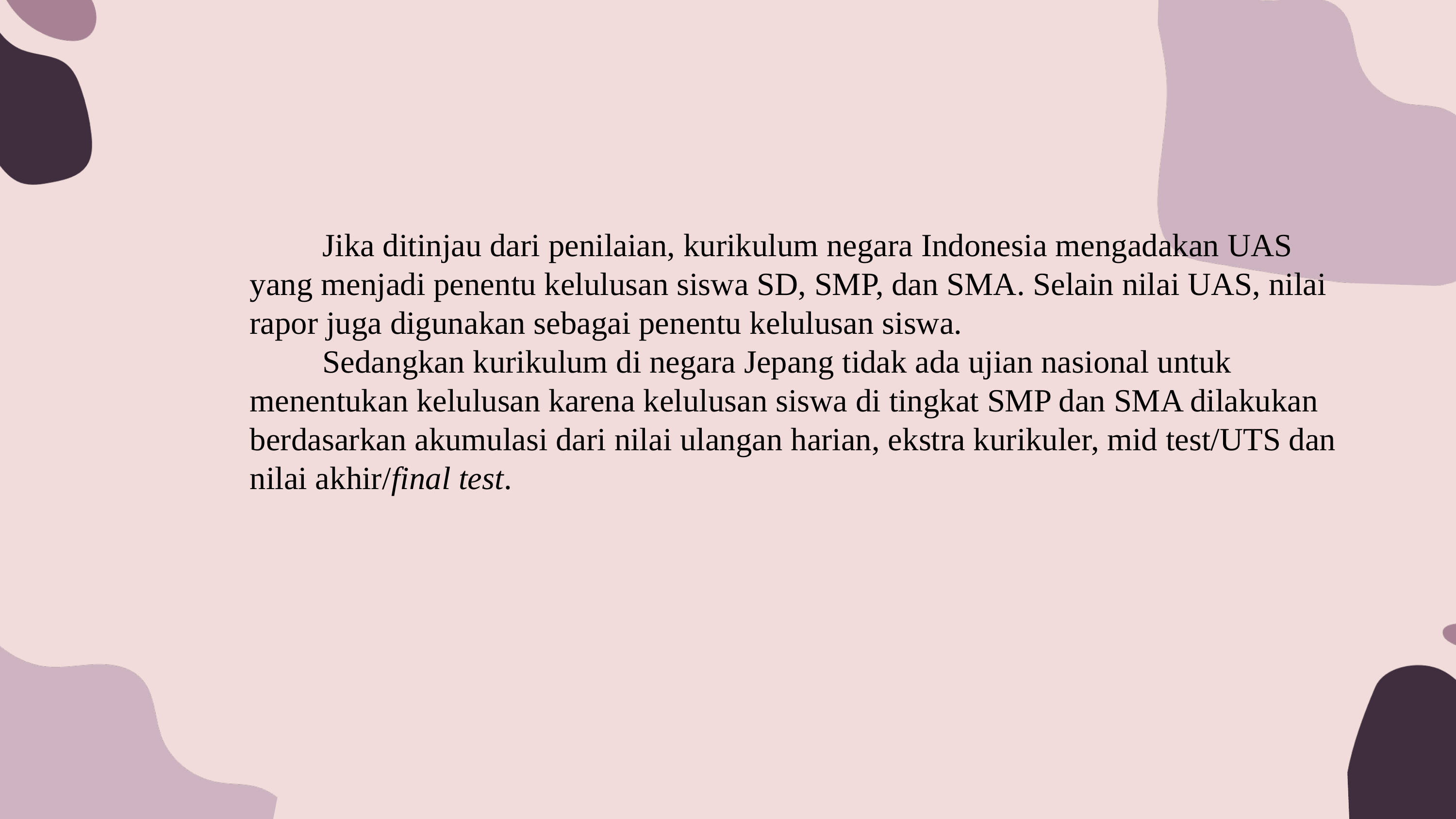

Jika ditinjau dari penilaian, kurikulum negara Indonesia mengadakan UAS yang menjadi penentu kelulusan siswa SD, SMP, dan SMA. Selain nilai UAS, nilai rapor juga digunakan sebagai penentu kelulusan siswa.
	Sedangkan kurikulum di negara Jepang tidak ada ujian nasional untuk menentukan kelulusan karena kelulusan siswa di tingkat SMP dan SMA dilakukan berdasarkan akumulasi dari nilai ulangan harian, ekstra kurikuler, mid test/UTS dan nilai akhir/final test.